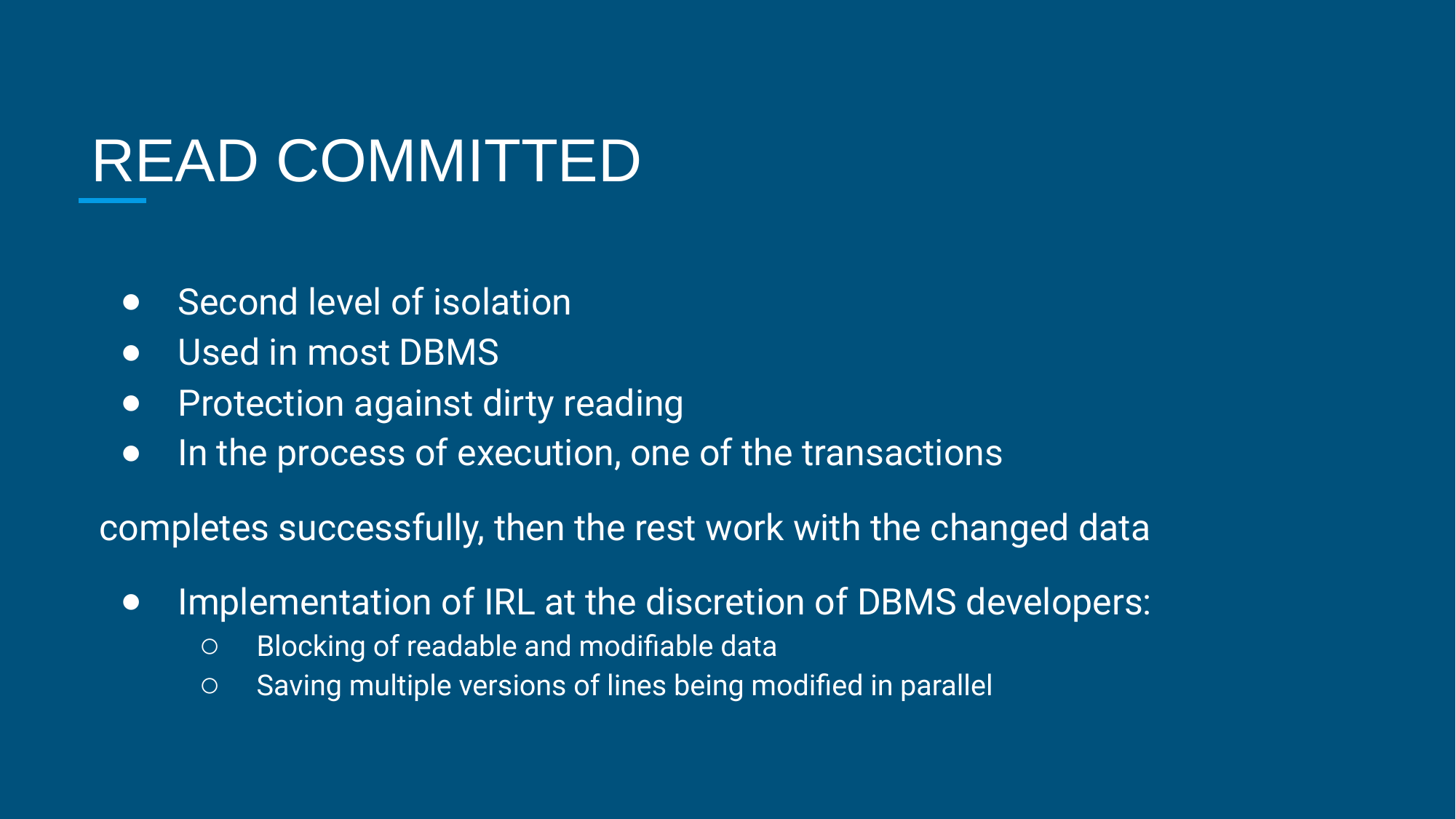

# READ COMMITTED
Second level of isolation
Used in most DBMS
Protection against dirty reading
In the process of execution, one of the transactions
completes successfully, then the rest work with the changed data
Implementation of IRL at the discretion of DBMS developers:
Blocking of readable and modifiable data
Saving multiple versions of lines being modified in parallel